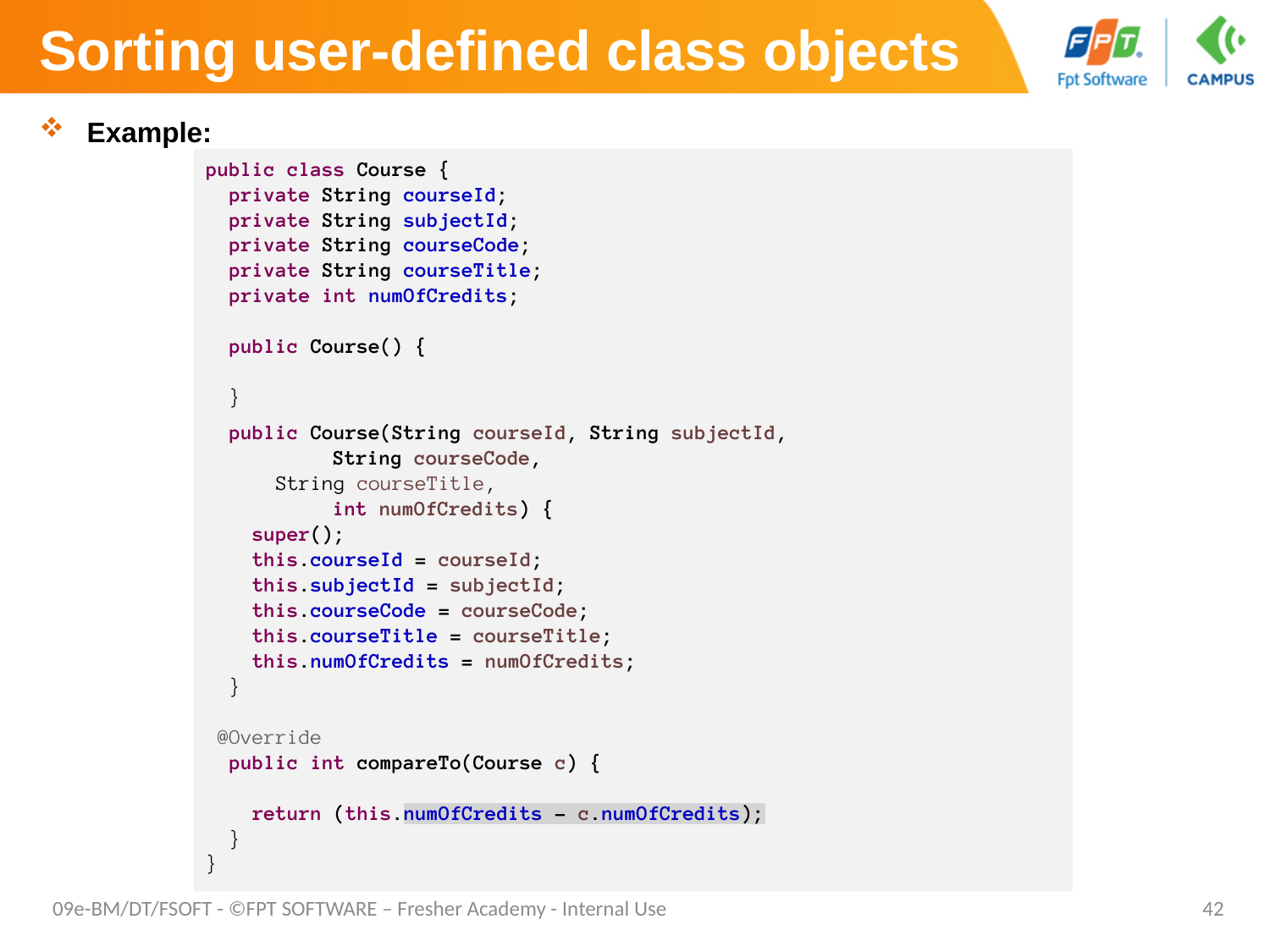

# Sorting user-defined class objects
Example:
public class Course {
  private String courseId;
  private String subjectId;
  private String courseCode;
  private String courseTitle;
  private int numOfCredits;

  public Course() {

  }

  public Course(String courseId, String subjectId,
	String courseCode,
      String courseTitle,
	int numOfCredits) {
    super();
    this.courseId = courseId;
    this.subjectId = subjectId;
    this.courseCode = courseCode;
    this.courseTitle = courseTitle;
    this.numOfCredits = numOfCredits;
  }

 @Override
  public int compareTo(Course c) {

    return (this.numOfCredits - c.numOfCredits);
  }
}
09e-BM/DT/FSOFT - ©FPT SOFTWARE – Fresher Academy - Internal Use
42